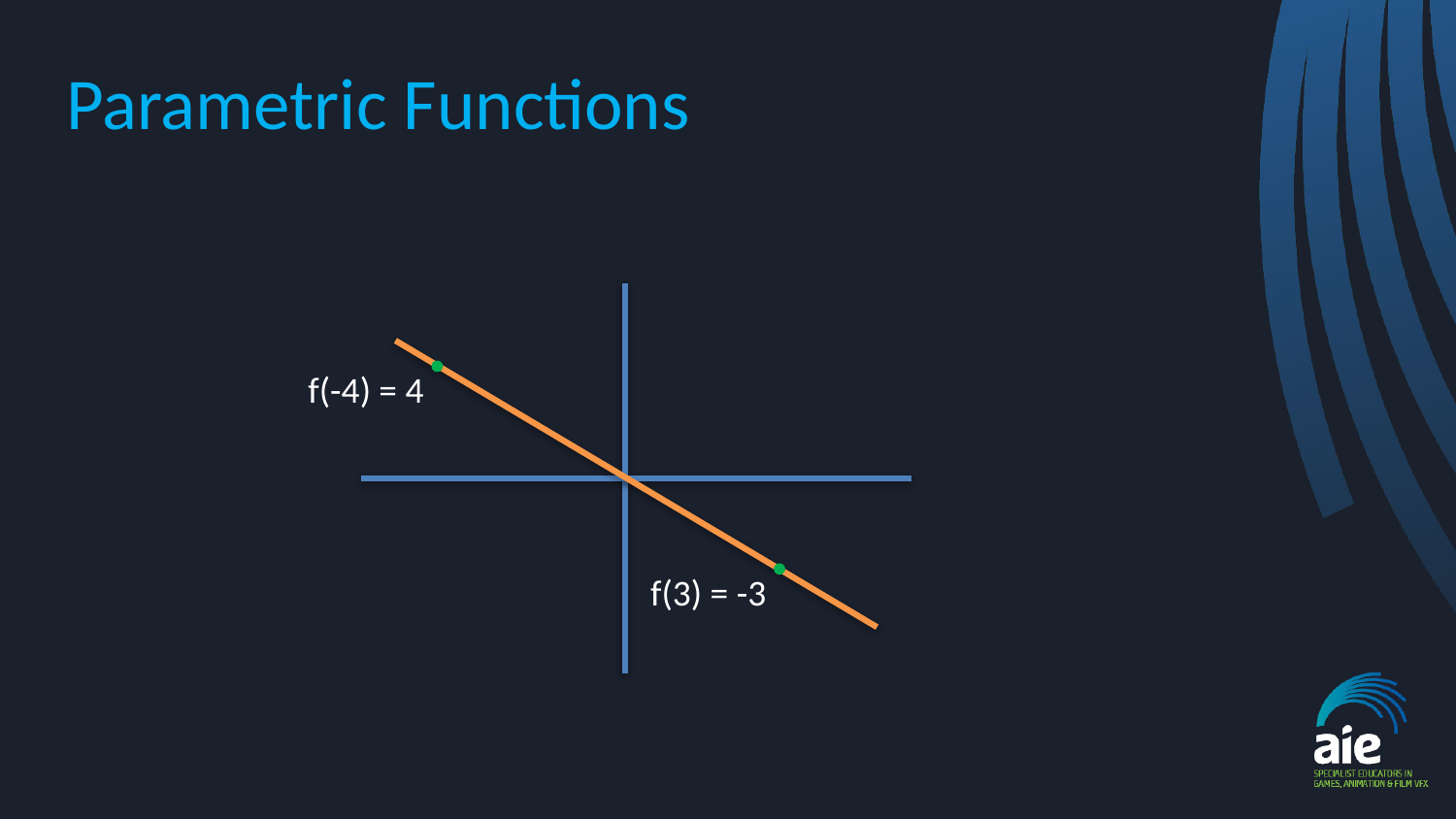

# Parametric Functions
f(-4) = 4

f(3) = -3